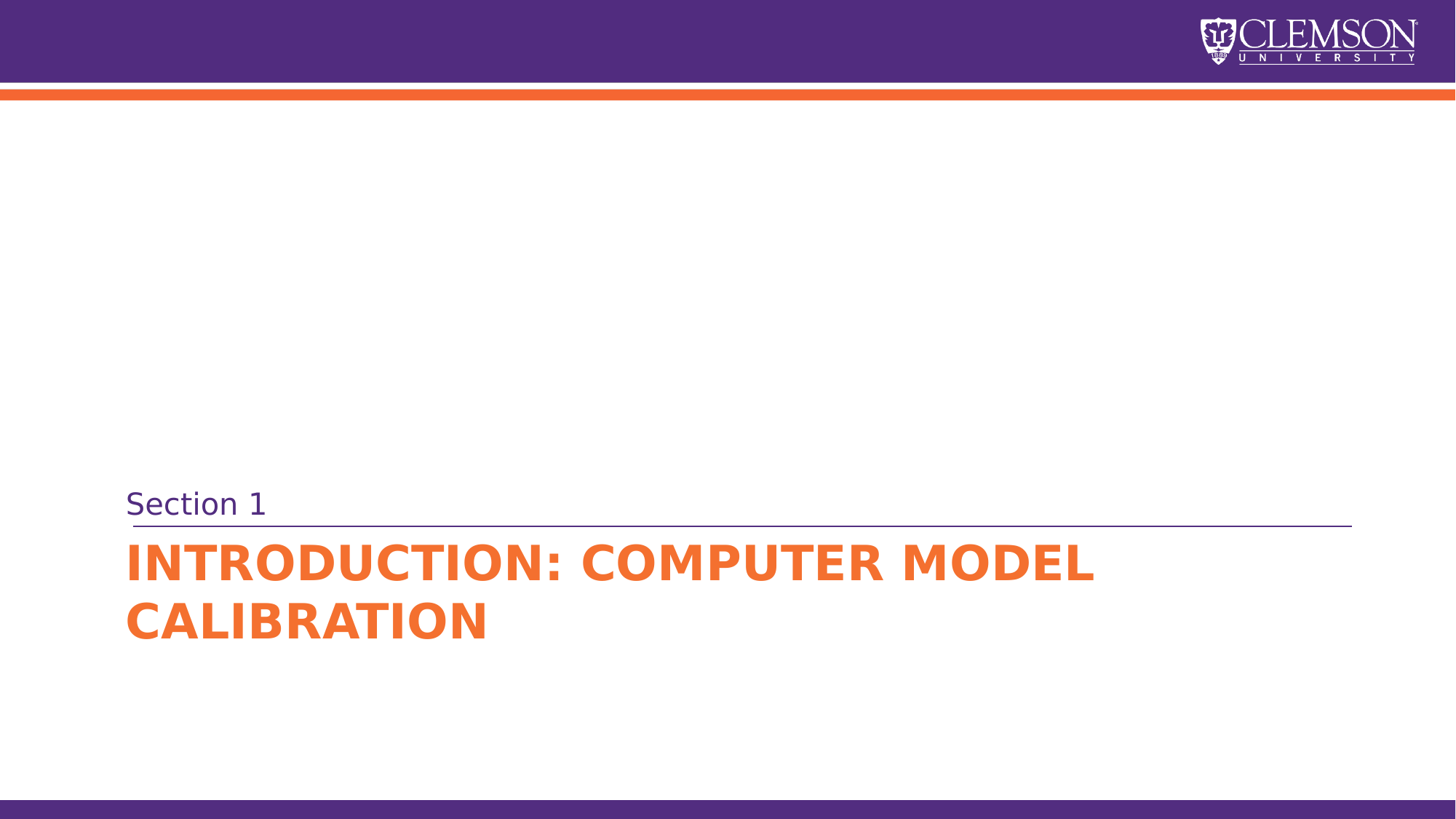

Section 1
# Introduction: Computer model calibration